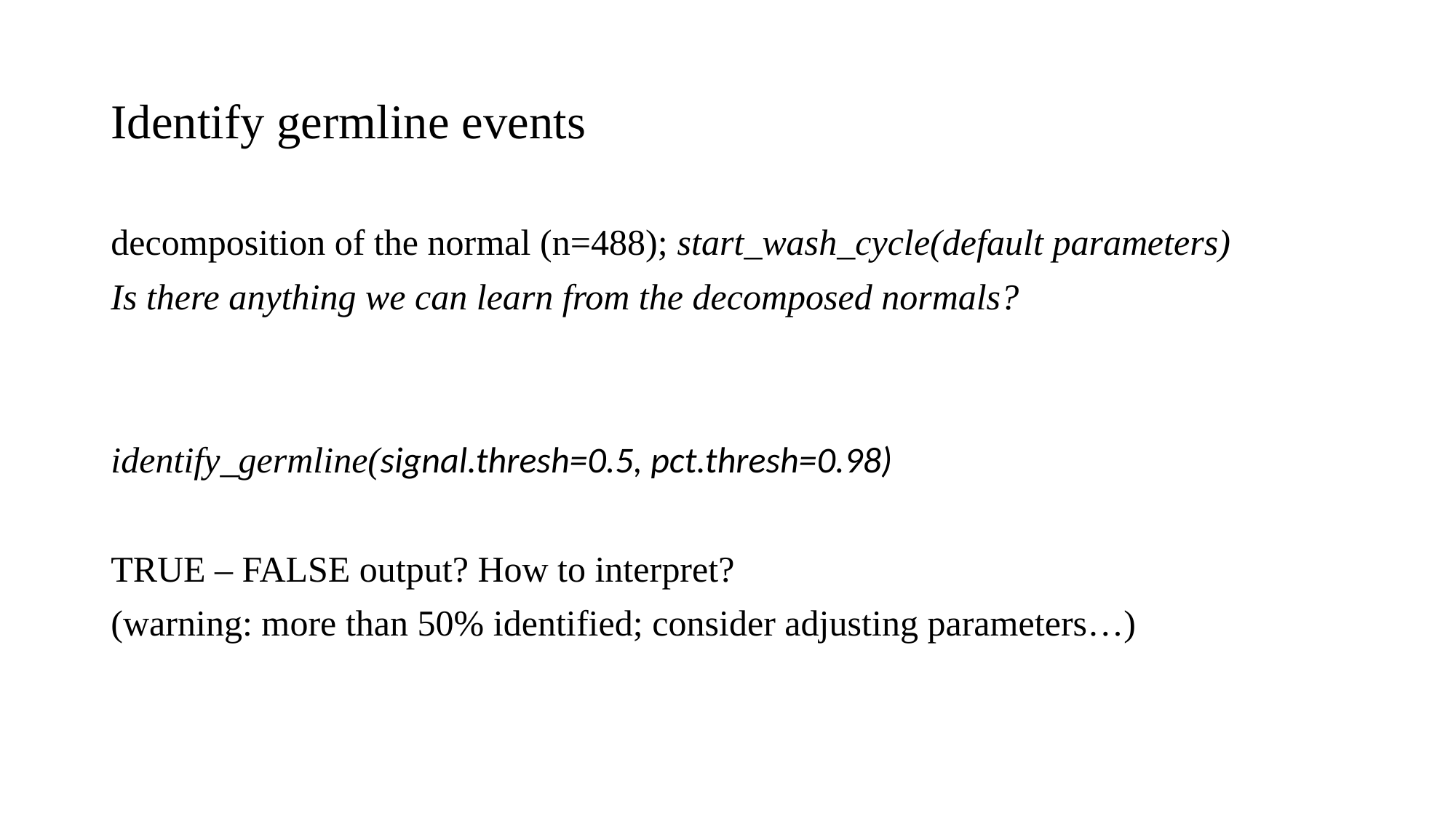

# Identify germline events
decomposition of the normal (n=488); start_wash_cycle(default parameters)
Is there anything we can learn from the decomposed normals?

identify_germline(signal.thresh=0.5, pct.thresh=0.98)

TRUE – FALSE output? How to interpret?
(warning: more than 50% identified; consider adjusting parameters…)